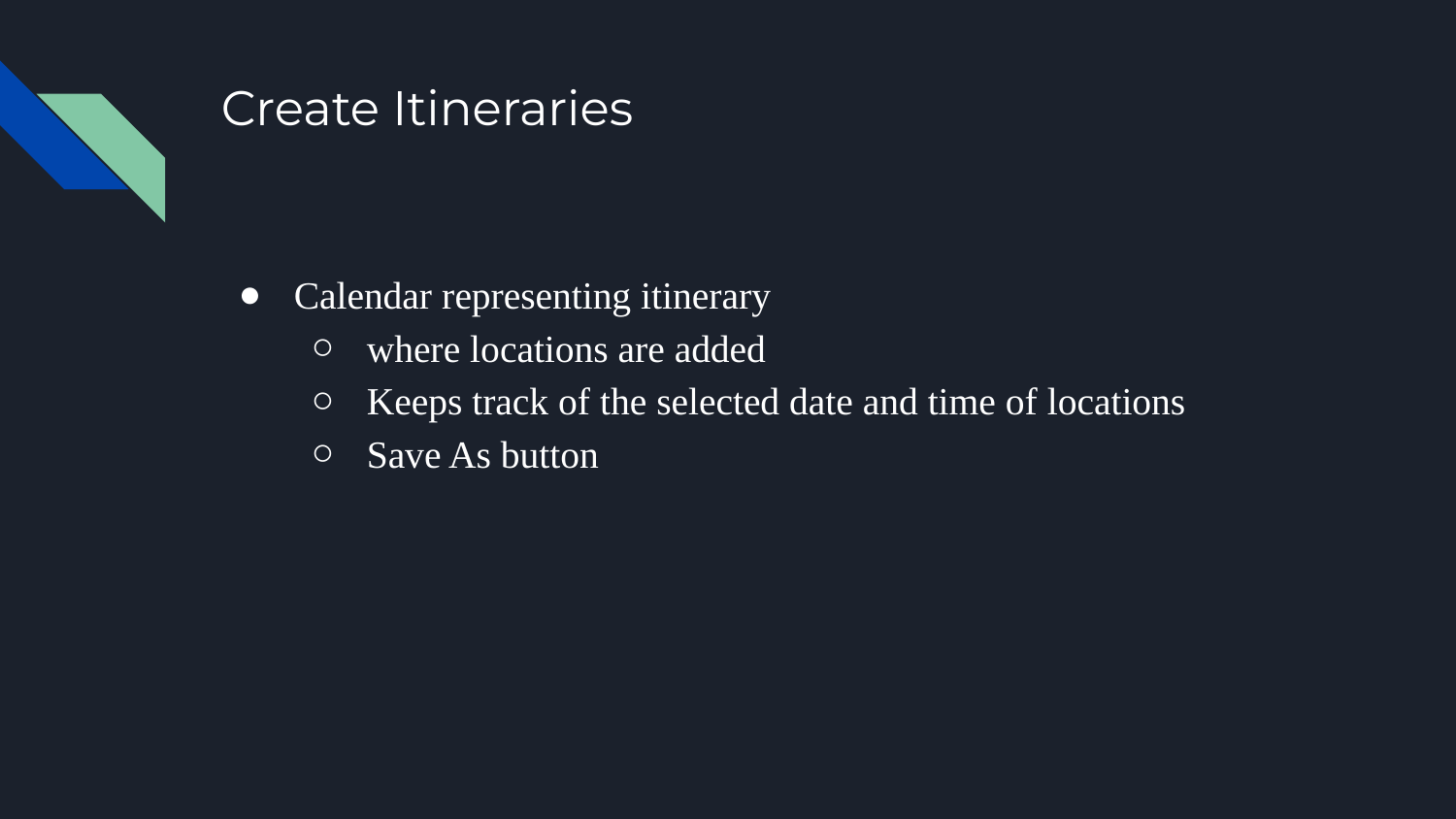

# Create Itineraries
Calendar representing itinerary
where locations are added
Keeps track of the selected date and time of locations
Save As button